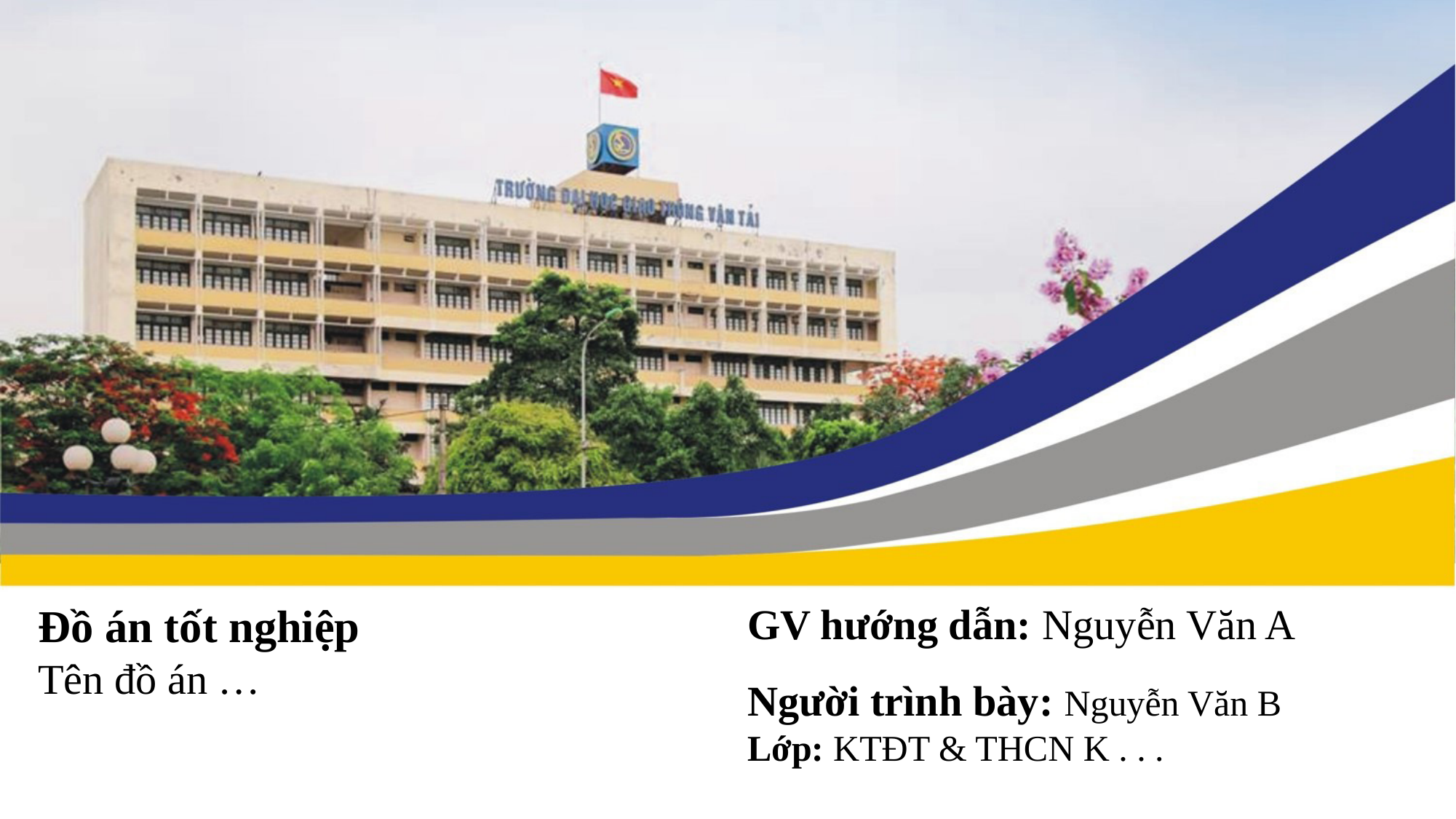

Đồ án tốt nghiệp
Tên đồ án …
GV hướng dẫn: Nguyễn Văn A
Người trình bày: Nguyễn Văn B
Lớp: KTĐT & THCN K . . .